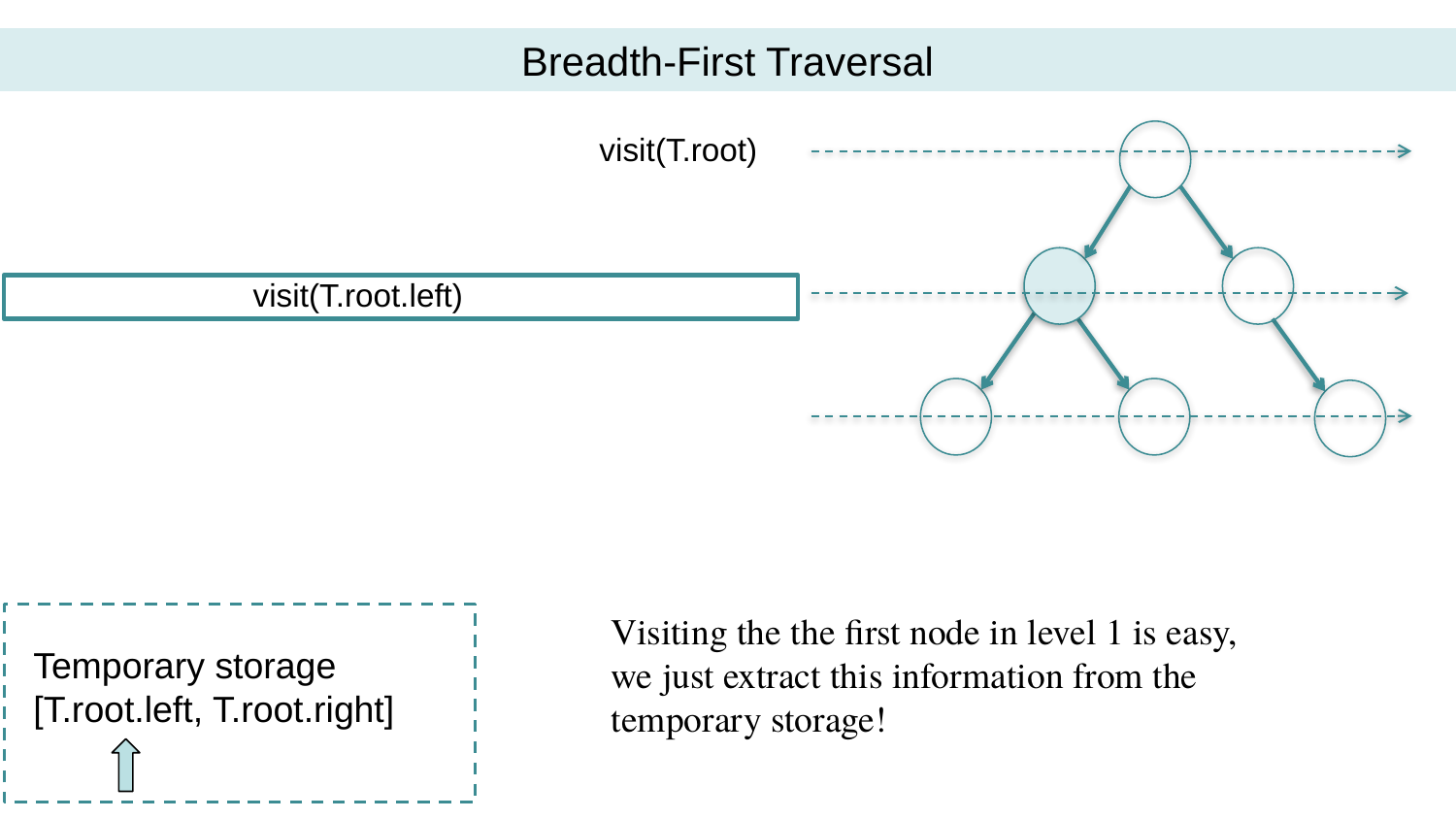

Breadth-First Traversal

visit(T.root)
visit(T.root.left)

Visiting the the first node in level 1 is easy, we just extract this information from the temporary storage!

Temporary storage
[T.root.left, T.root.right]